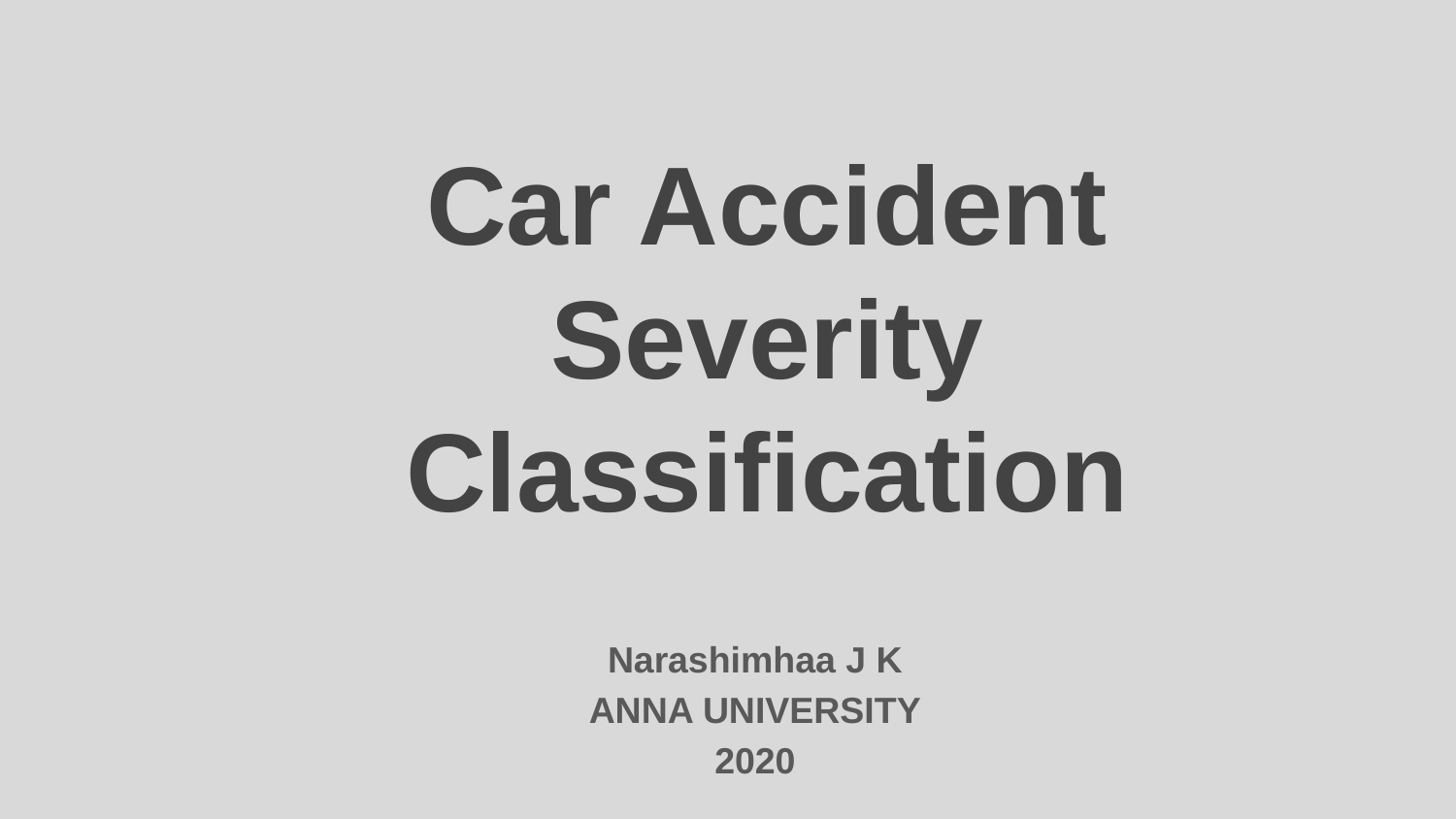

# Car Accident Severity Classification
Narashimhaa J K
ANNA UNIVERSITY
2020